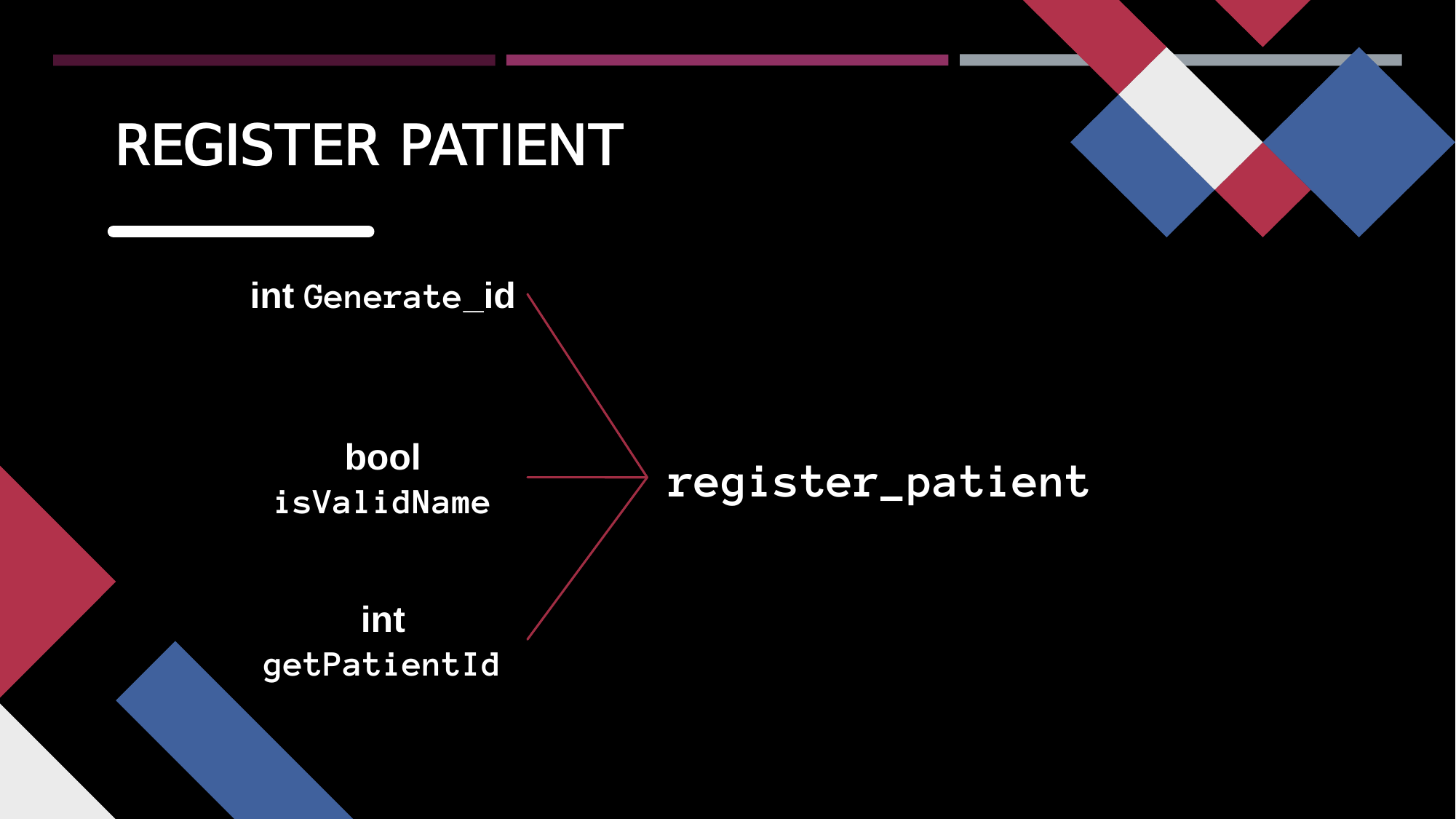

# Register Patient
int Generate_id
bool isValidName
register_patient
int getPatientId